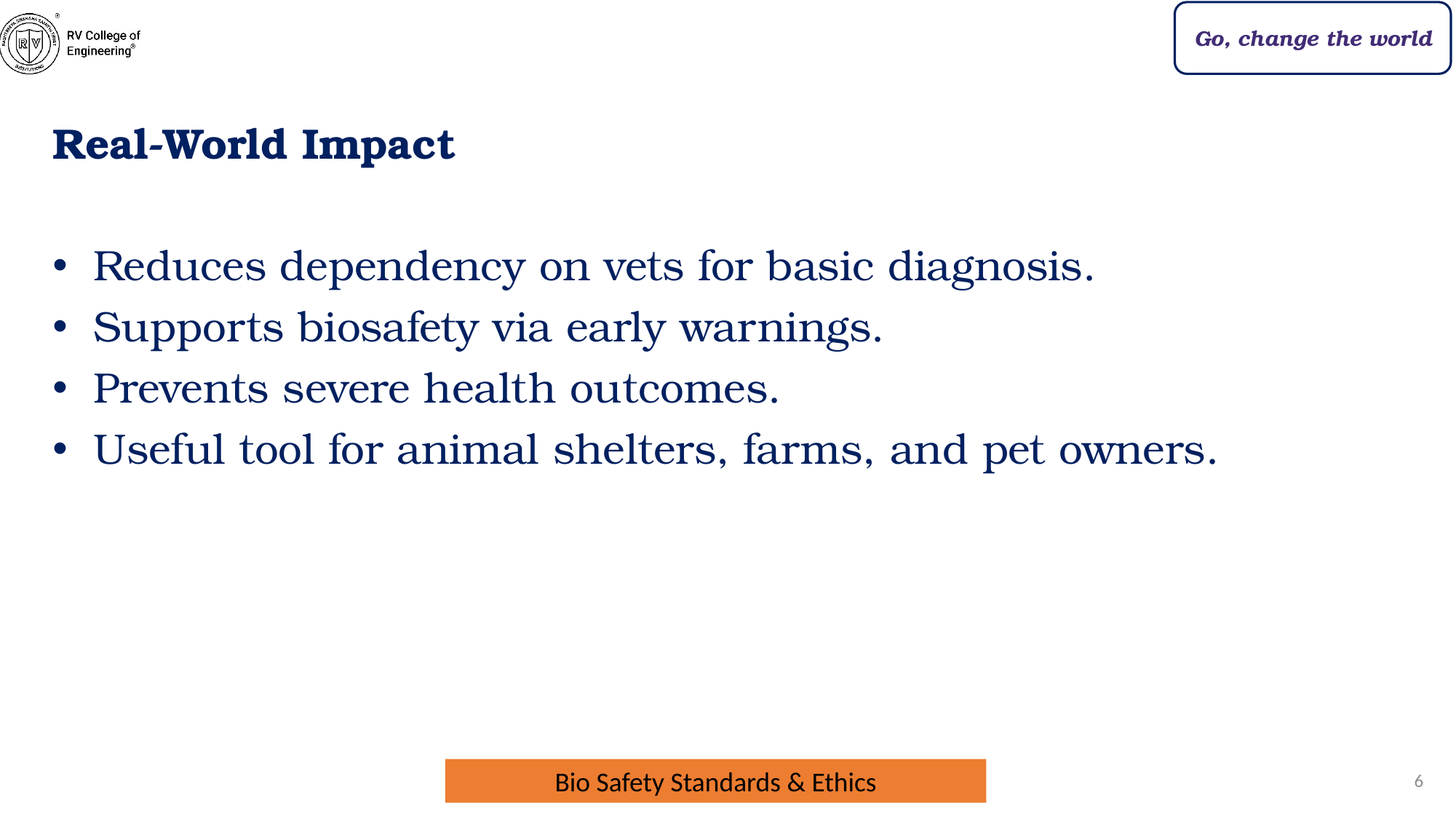

Real-World Impact

 Reduces dependency on vets for basic diagnosis.
 Supports biosafety via early warnings.
 Prevents severe health outcomes.
 Useful tool for animal shelters, farms, and pet owners.

6
Bio Safety Standards & Ethics